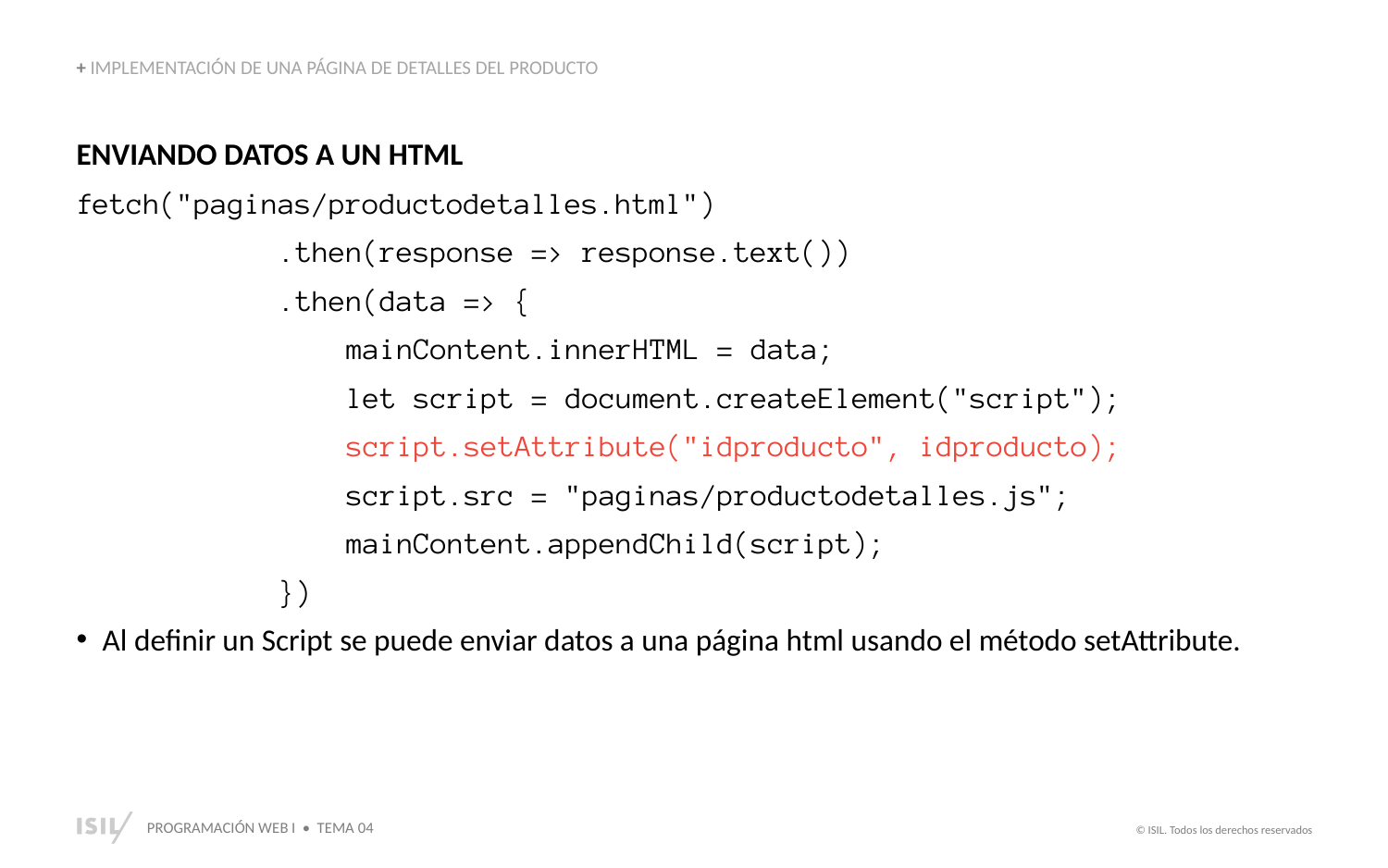

+ IMPLEMENTACIÓN DE UNA PÁGINA DE DETALLES DEL PRODUCTO
ENVIANDO DATOS A UN HTML
fetch("paginas/productodetalles.html")
            .then(response => response.text())
            .then(data => {
                mainContent.innerHTML = data;
                let script = document.createElement("script");
                script.setAttribute("idproducto", idproducto);
                script.src = "paginas/productodetalles.js";
                mainContent.appendChild(script);
            })
Al definir un Script se puede enviar datos a una página html usando el método setAttribute.